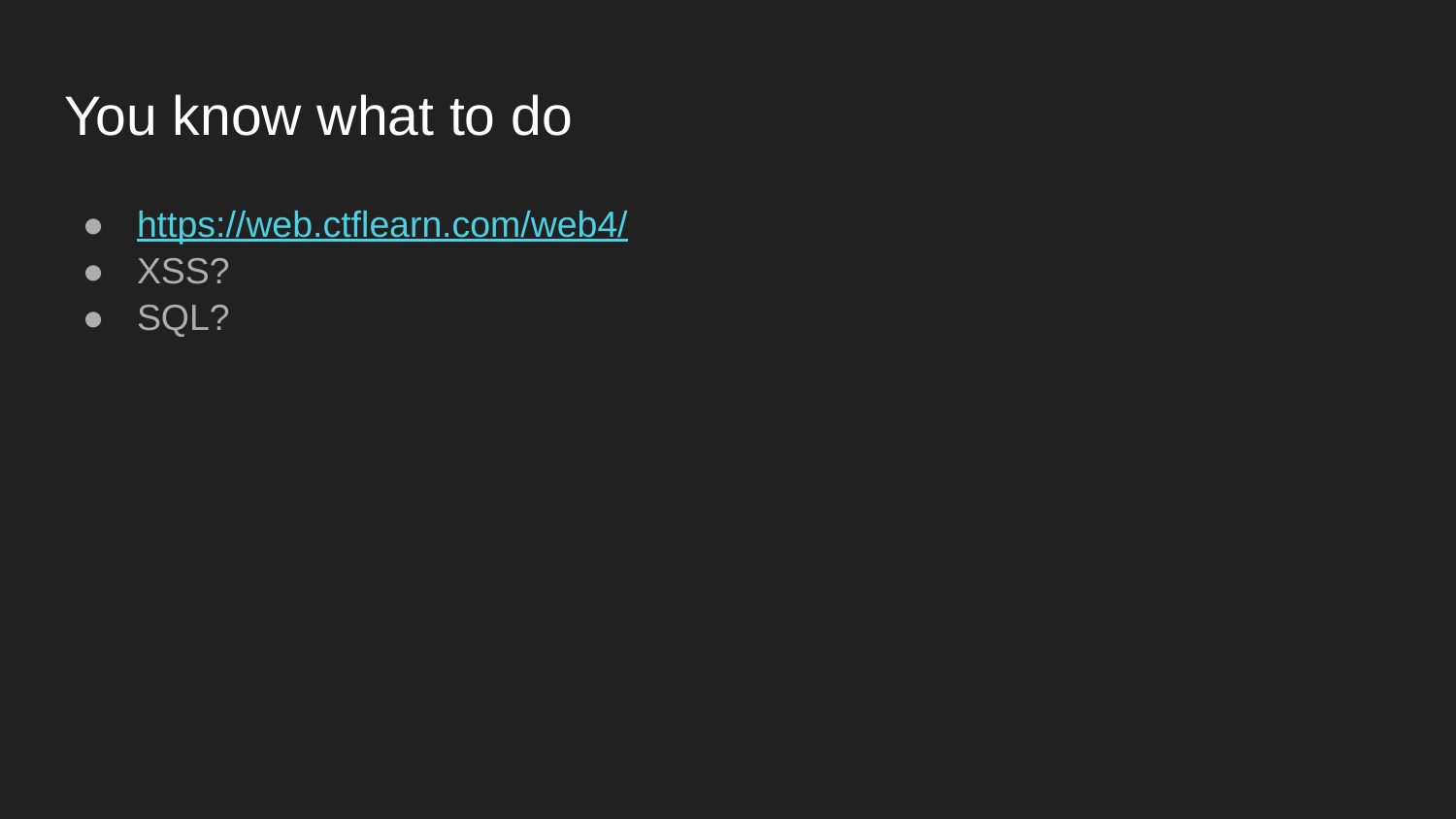

# You know what to do
https://web.ctflearn.com/web4/
XSS?
SQL?